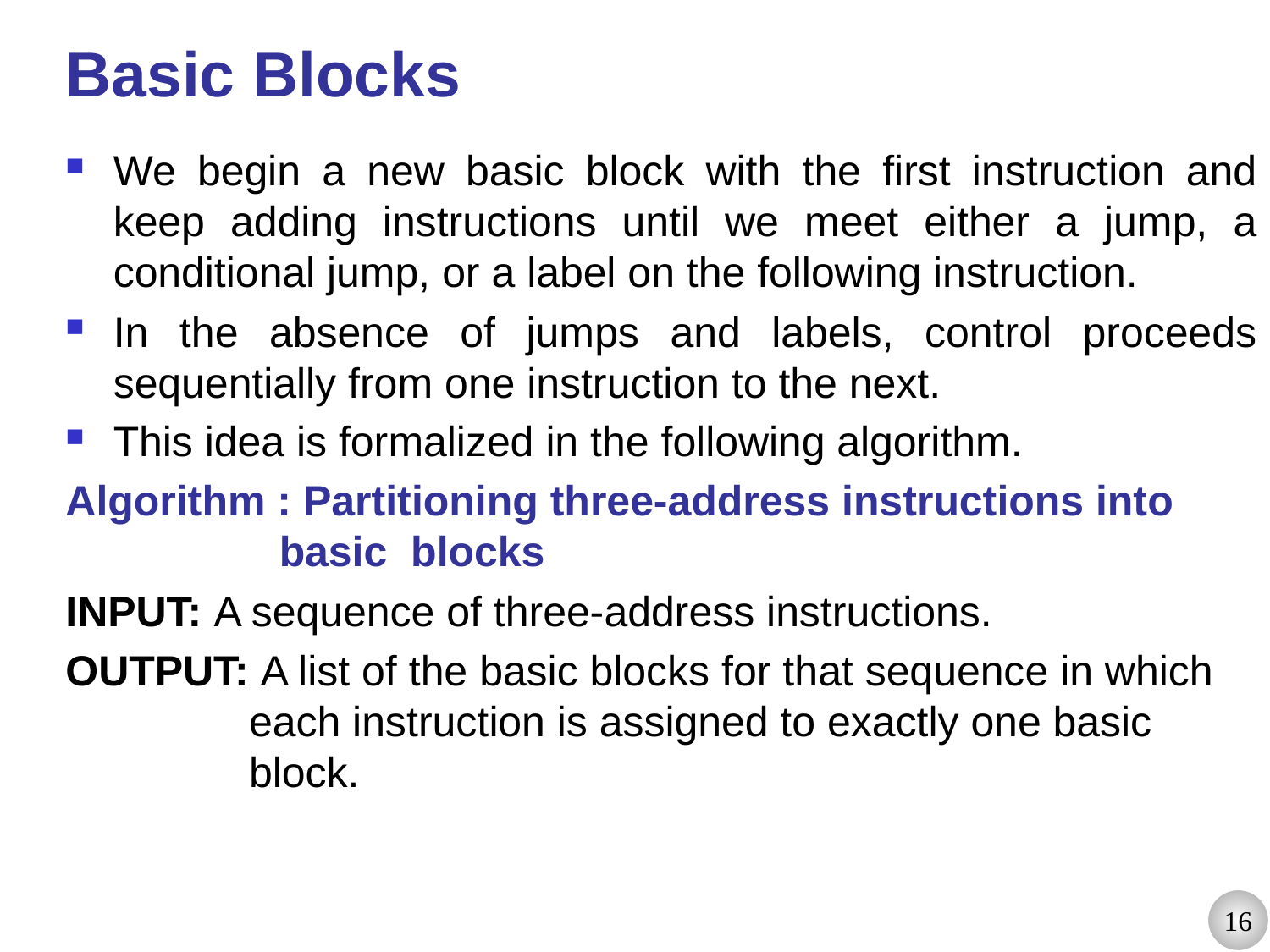

# Basic Blocks
We begin a new basic block with the first instruction and keep adding instructions until we meet either a jump, a conditional jump, or a label on the following instruction.
In the absence of jumps and labels, control proceeds sequentially from one instruction to the next.
This idea is formalized in the following algorithm.
Algorithm : Partitioning three-address instructions into basic  blocks
INPUT: A sequence of three-address instructions.
OUTPUT: A list of the basic blocks for that sequence in which each instruction is assigned to exactly one basic block.